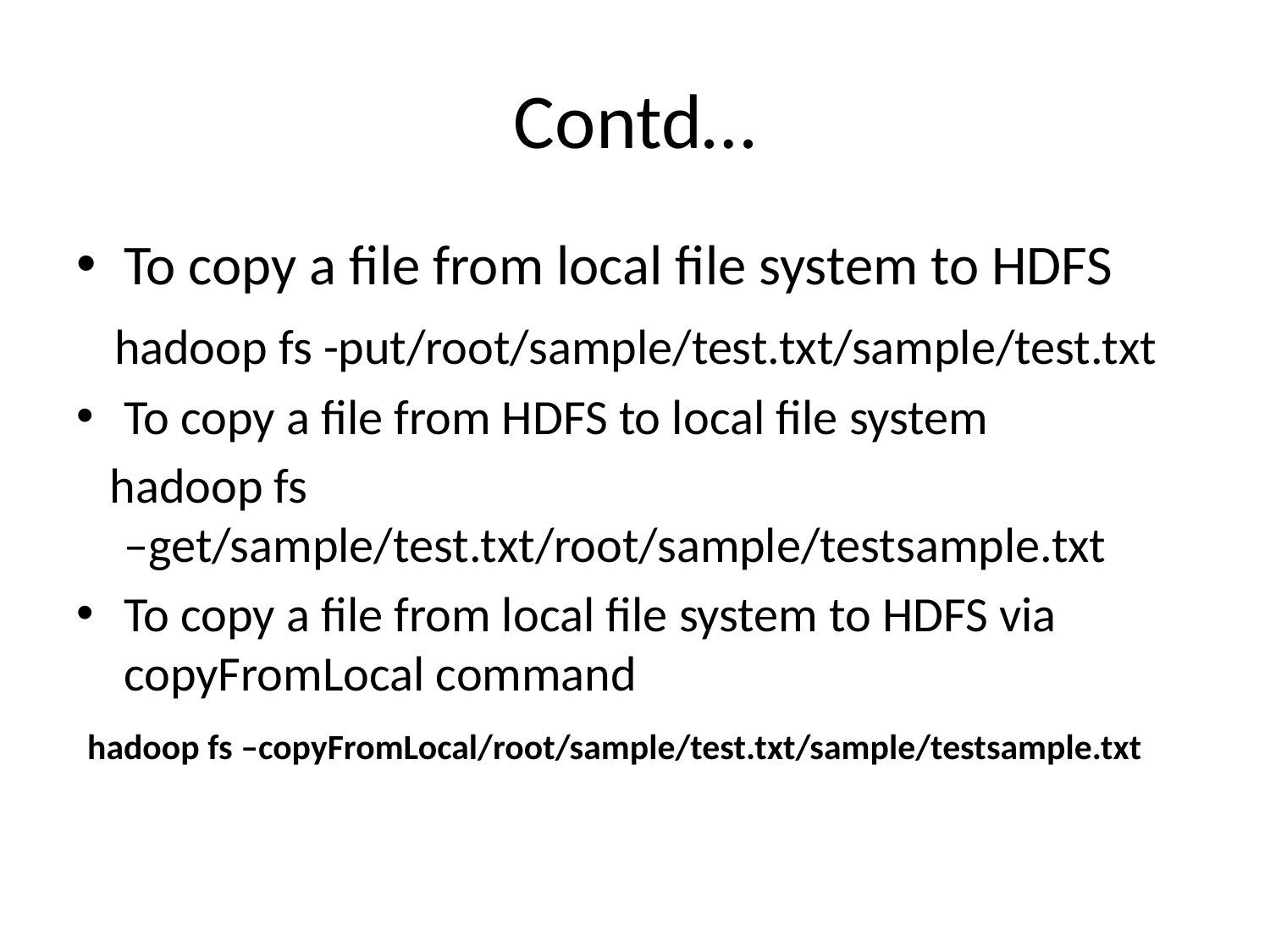

# Contd…
To copy a file from local file system to HDFS
   hadoop fs -put/root/sample/test.txt/sample/test.txt
To copy a file from HDFS to local file system
   hadoop fs –get/sample/test.txt/root/sample/testsample.txt
To copy a file from local file system to HDFS via copyFromLocal command
 hadoop fs –copyFromLocal/root/sample/test.txt/sample/testsample.txt